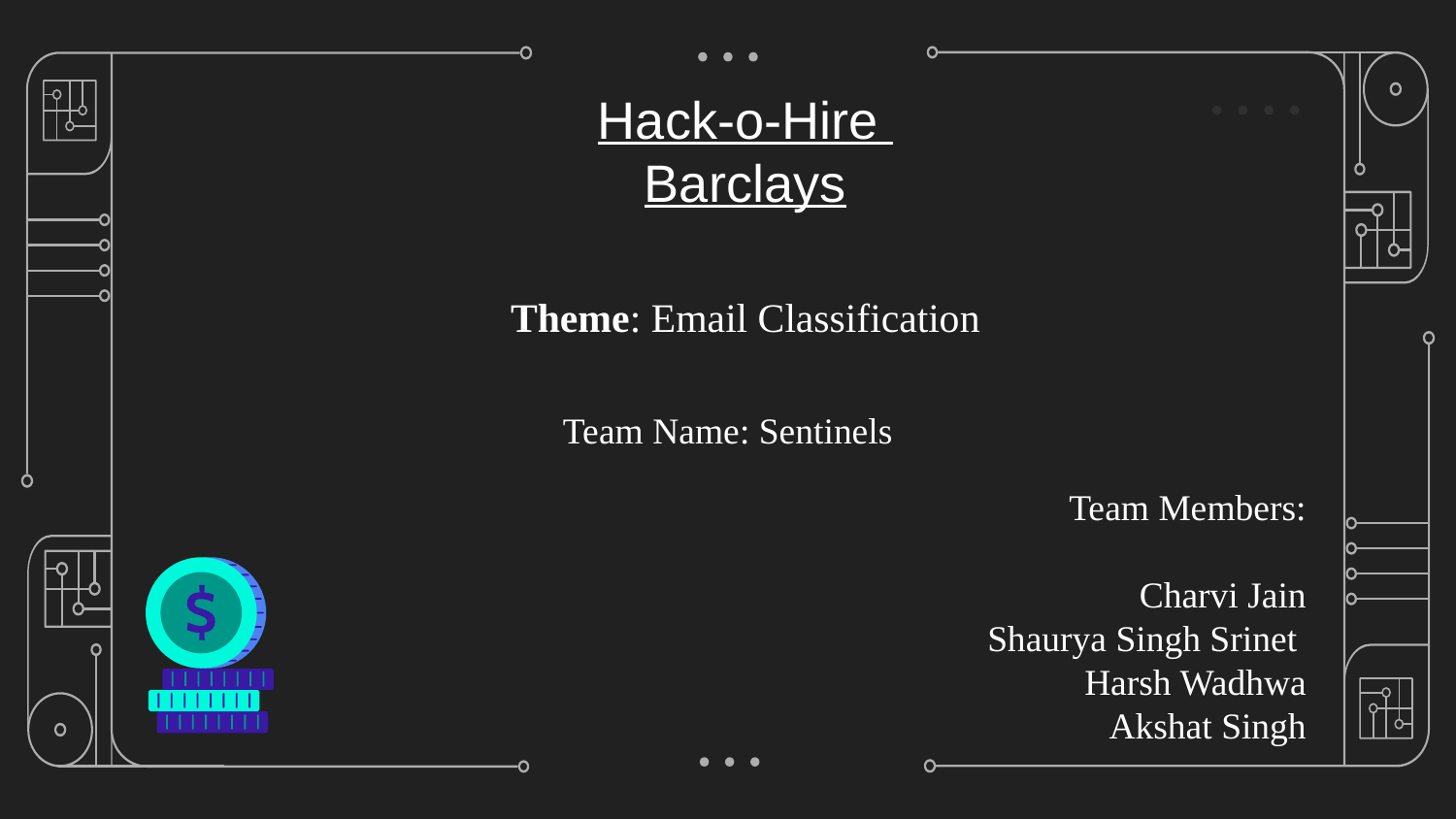

Hack-o-Hire
Barclays
Theme: Email Classification
Team Name: Sentinels
Team Members:
Charvi Jain
Shaurya Singh Srinet
Harsh Wadhwa
Akshat Singh